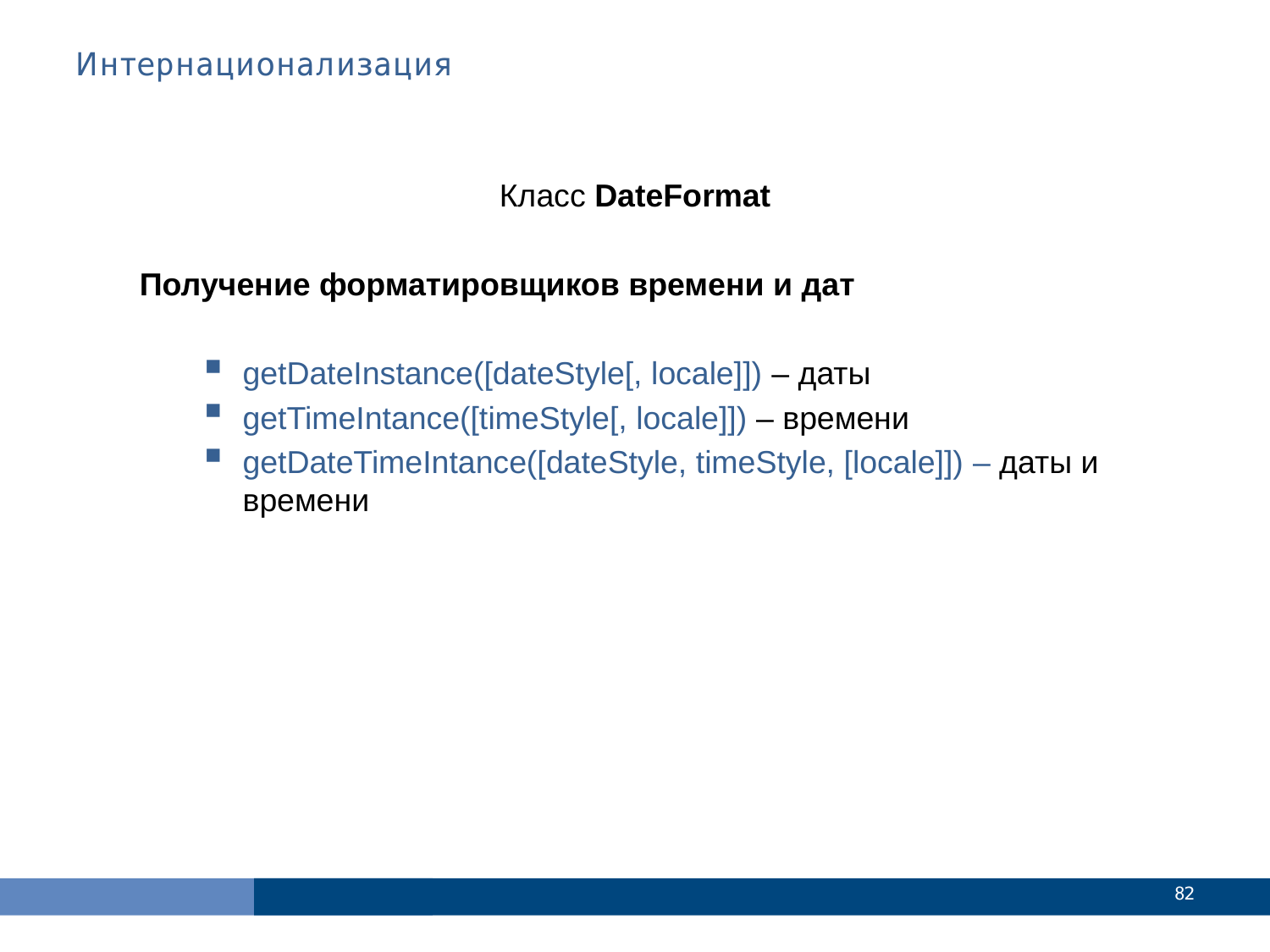

Интернационализация
Класс DateFormat

Получение форматировщиков времени и дат

getDateInstance([dateStyle[, locale]]) – даты
getTimeIntance([timeStyle[, locale]]) – времени
getDateTimeIntance([dateStyle, timeStyle, [locale]]) – даты и времени

82